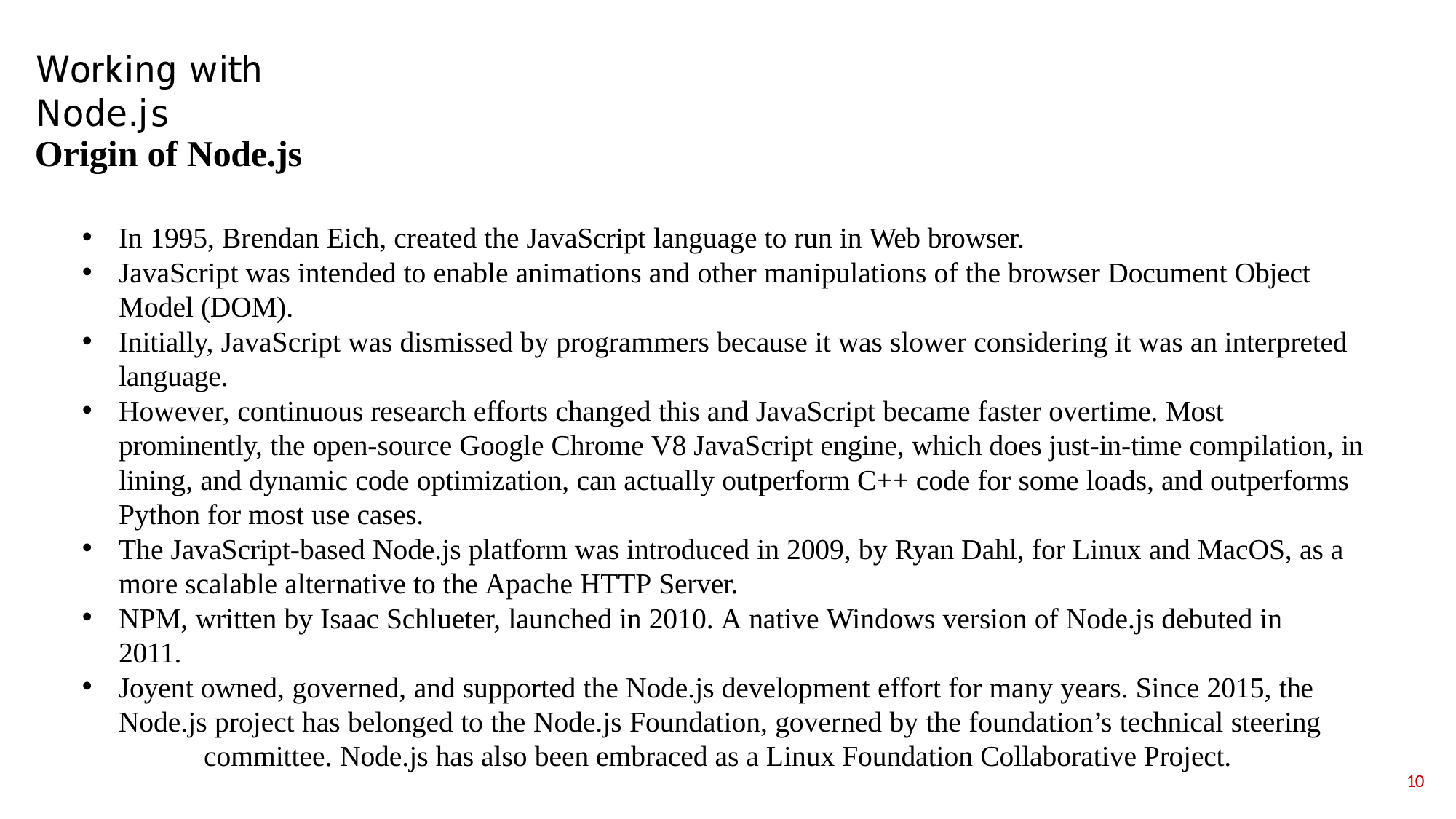

# Working with Node.js
Origin of Node.js

In 1995, Brendan Eich, created the JavaScript language to run in Web browser.
JavaScript was intended to enable animations and other manipulations of the browser Document Object Model (DOM).
Initially, JavaScript was dismissed by programmers because it was slower considering it was an interpreted language.
However, continuous research efforts changed this and JavaScript became faster overtime. Most prominently, the open-source Google Chrome V8 JavaScript engine, which does just-in-time compilation, in lining, and dynamic code optimization, can actually outperform C++ code for some loads, and outperforms Python for most use cases.
The JavaScript-based Node.js platform was introduced in 2009, by Ryan Dahl, for Linux and MacOS, as a more scalable alternative to the Apache HTTP Server.
NPM, written by Isaac Schlueter, launched in 2010. A native Windows version of Node.js debuted in 2011.
Joyent owned, governed, and supported the Node.js development effort for many years. Since 2015, the 	Node.js project has belonged to the Node.js Foundation, governed by the foundation’s technical steering 	committee. Node.js has also been embraced as a Linux Foundation Collaborative Project.
10